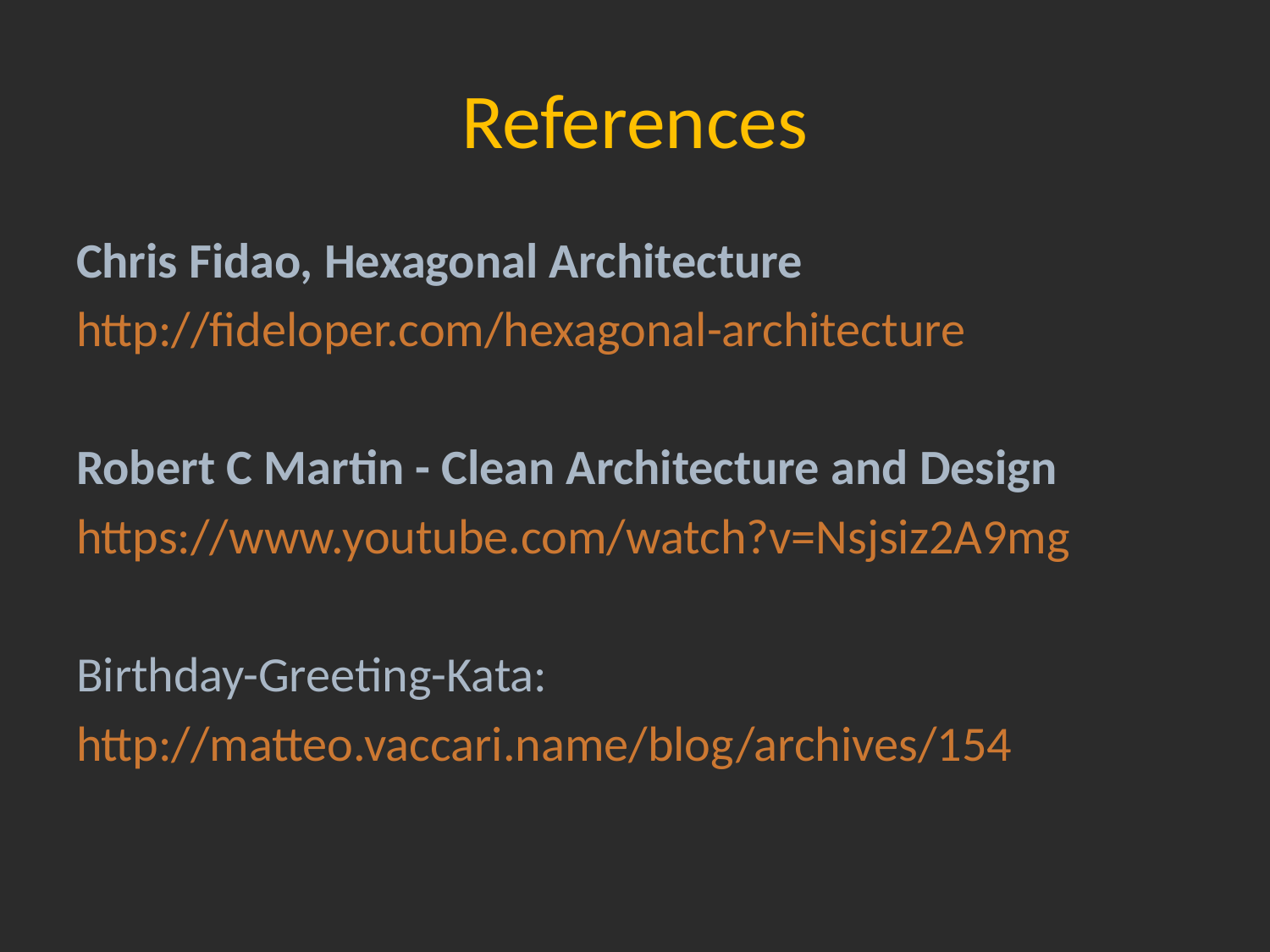

# References
Chris Fidao, Hexagonal Architecture
http://fideloper.com/hexagonal-architecture

Robert C Martin - Clean Architecture and Design
https://www.youtube.com/watch?v=Nsjsiz2A9mg

Birthday-Greeting-Kata:
http://matteo.vaccari.name/blog/archives/154